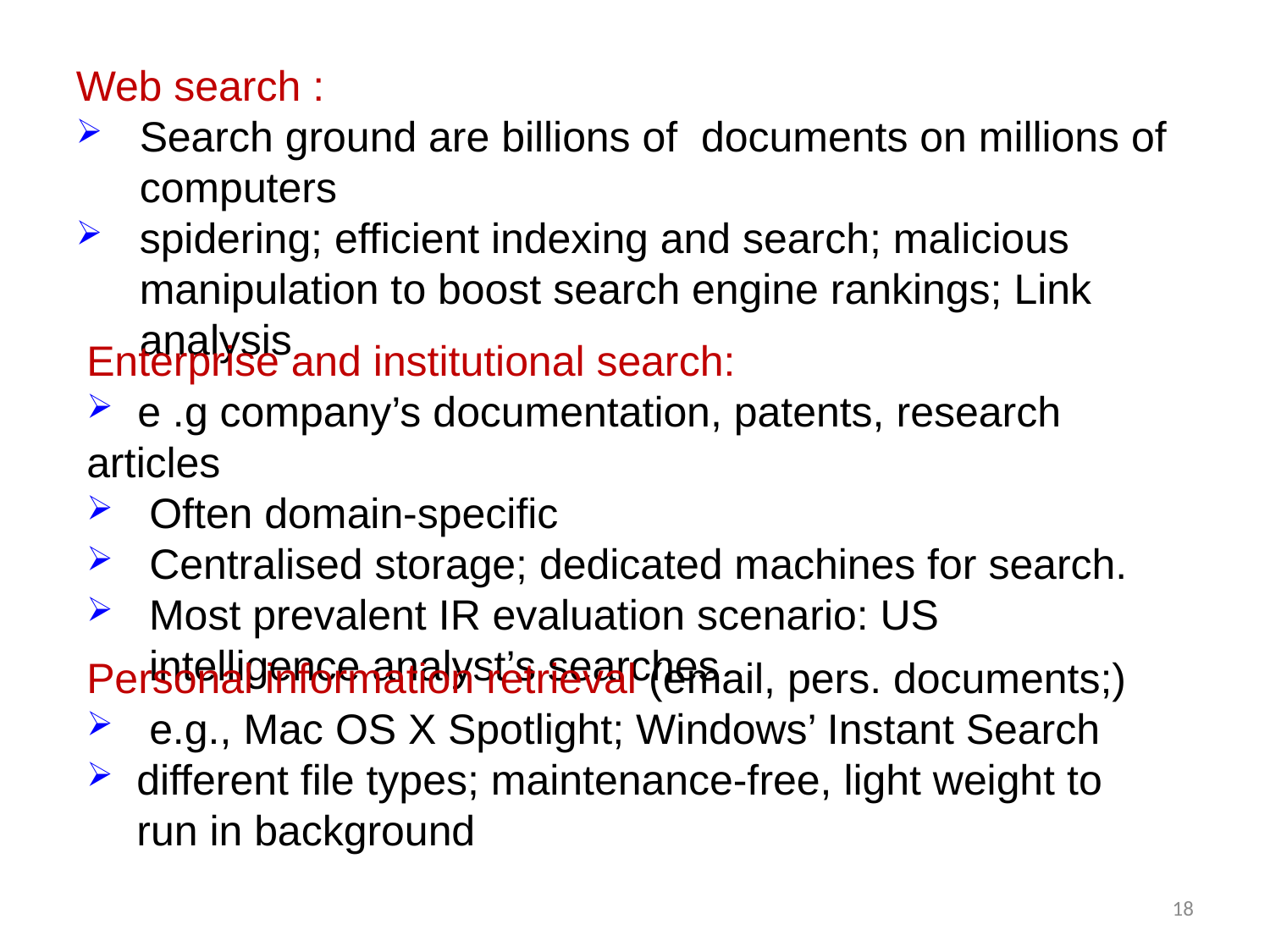

Web search :
Search ground are billions of  documents on millions of computers
spidering; efficient indexing and search; malicious manipulation to boost search engine rankings; Link analysis
Enterprise and institutional search:
  e .g company’s documentation, patents, research articles
   Often domain-specific
   Centralised storage; dedicated machines for search.
Most prevalent IR evaluation scenario: US intelligence analyst’s searches
Personal information retrieval (email, pers. documents;)
   e.g., Mac OS X Spotlight; Windows’ Instant Search
different file types; maintenance-free, light weight to run in background
18